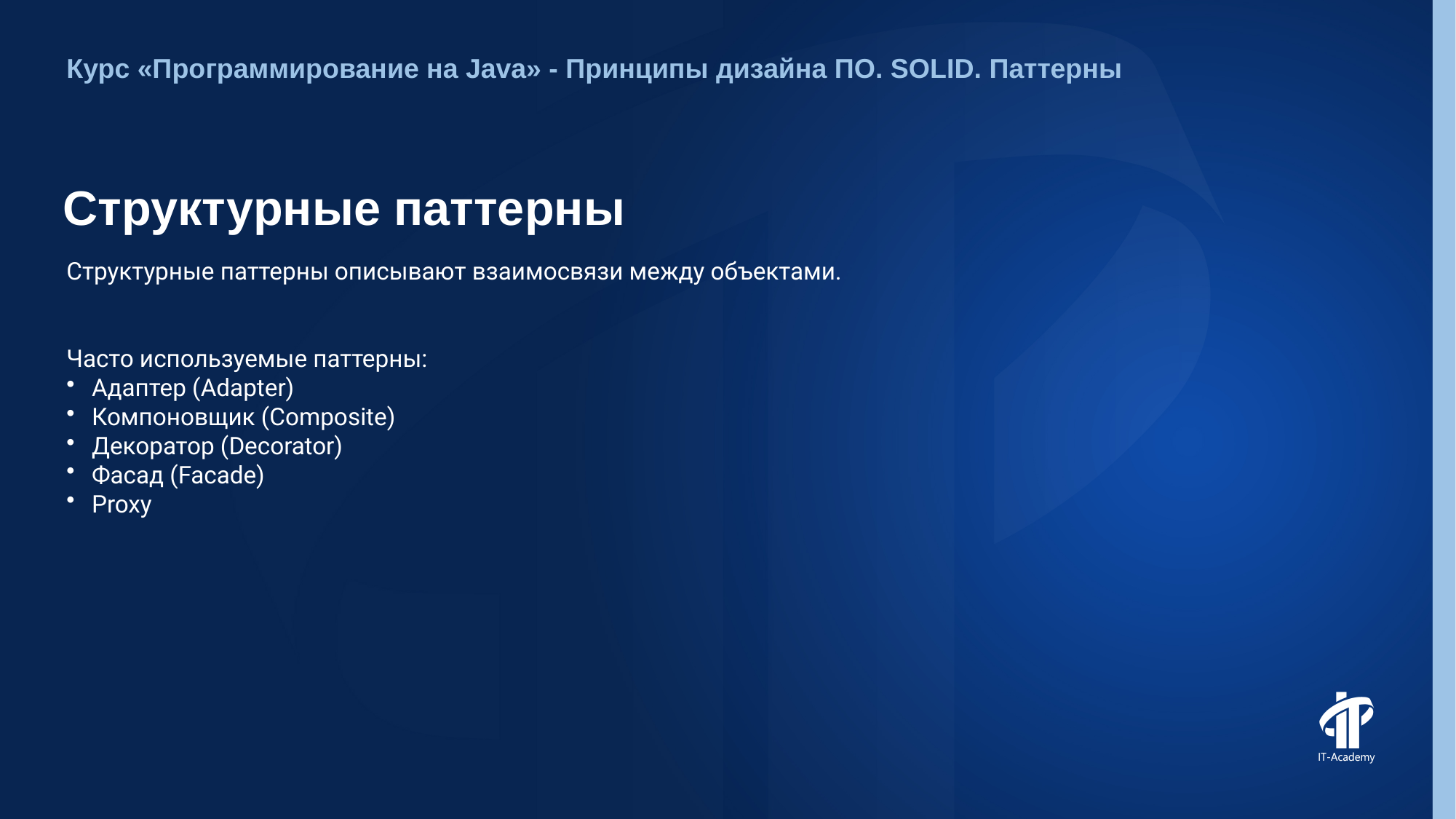

Курс «Программирование на Java» - Принципы дизайна ПО. SOLID. Паттерны
# Структурные паттерны
Структурные паттерны описывают взаимосвязи между объектами.

Часто используемые паттерны:
 Адаптер (Adapter)
 Компоновщик (Composite)
 Декоратор (Decorator)
 Фасад (Facade)
 Proxy